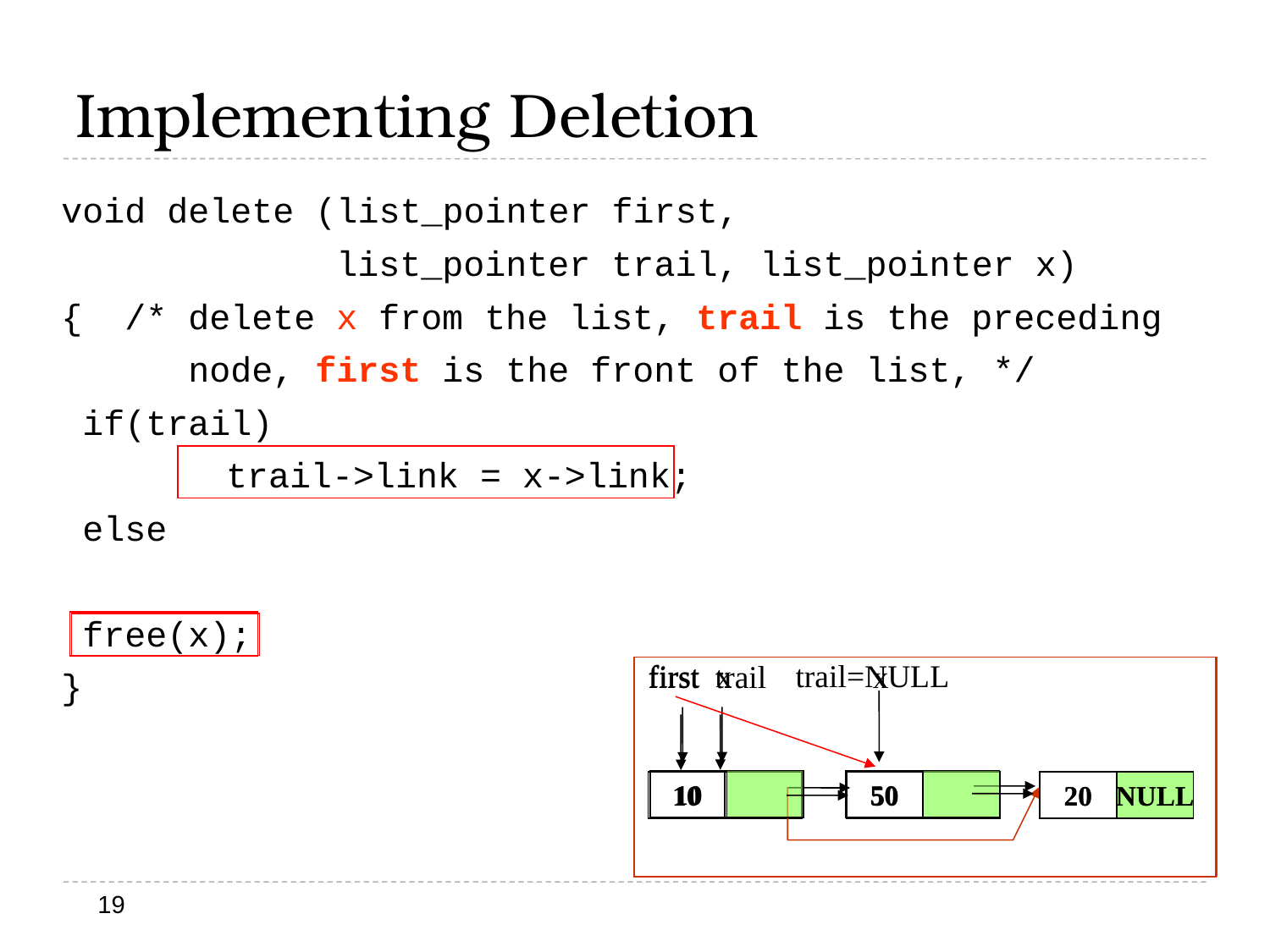

# Implementing Deletion
void delete (list_pointer first,
             list_pointer trail, list_pointer x)
{  /* delete x from the list, trail is the preceding
      node, first is the front of the list, */
 if(trail)
		trail->link = x->link;
 else   /* delete first node
		first = first->link;
 free(x);
}

first  x      trail=NULL
first  trail          x

50

10

50

10

20
NULL
20
NULL

19